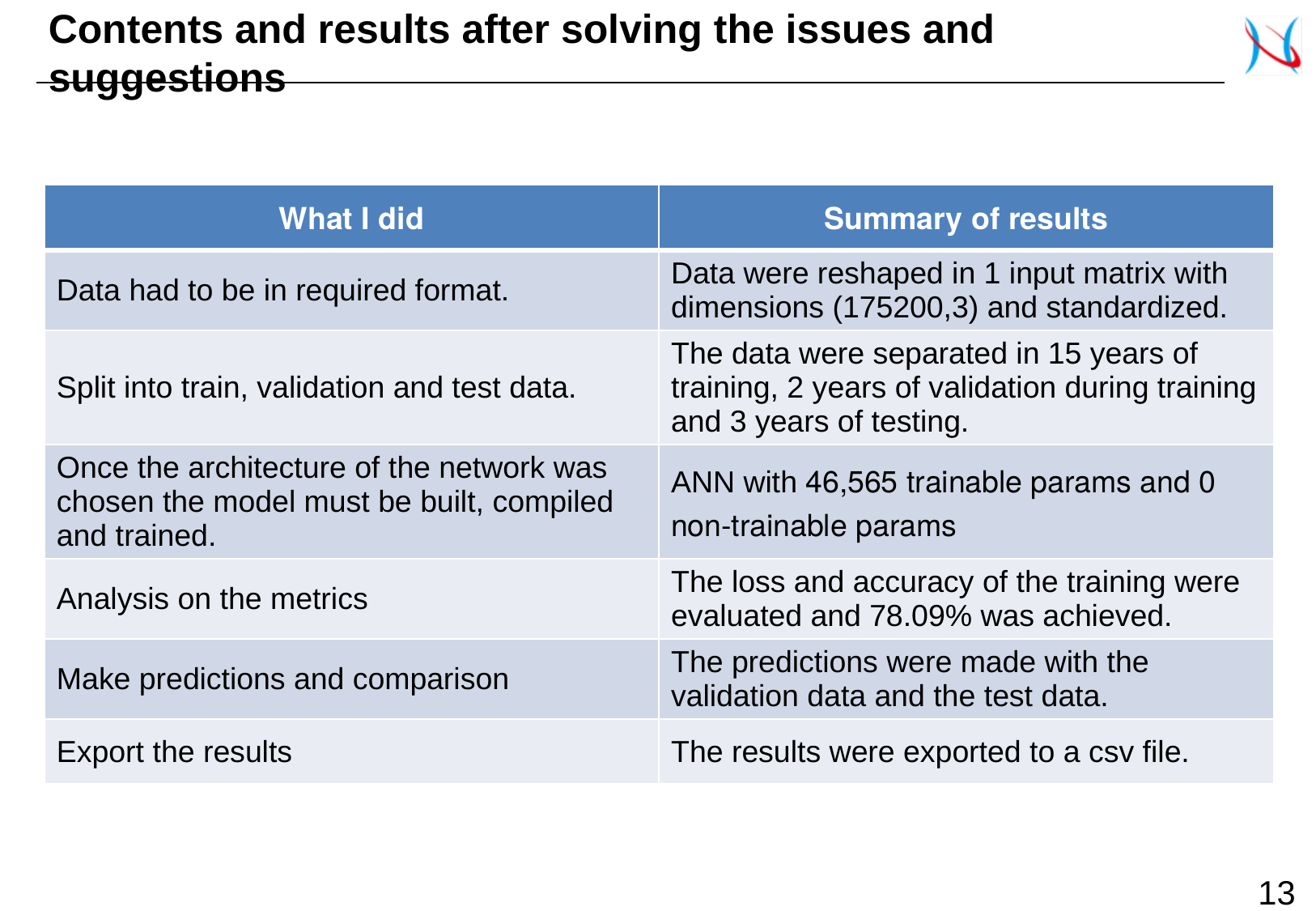

Contents and results after solving the issues and suggestions
| What I did | Summary of results |
| --- | --- |
| Data had to be in required format. | Data were reshaped in 1 input matrix with dimensions (175200,3) and standardized. |
| Split into train, validation and test data. | The data were separated in 15 years of training, 2 years of validation during training and 3 years of testing. |
| Once the architecture of the network was chosen the model must be built, compiled and trained. | ANN with 46,565 trainable params and 0 non-trainable params |
| Analysis on the metrics | The loss and accuracy of the training were evaluated and 78.09% was achieved. |
| Make predictions and comparison | The predictions were made with the validation data and the test data. |
| Export the results | The results were exported to a csv file. |
13